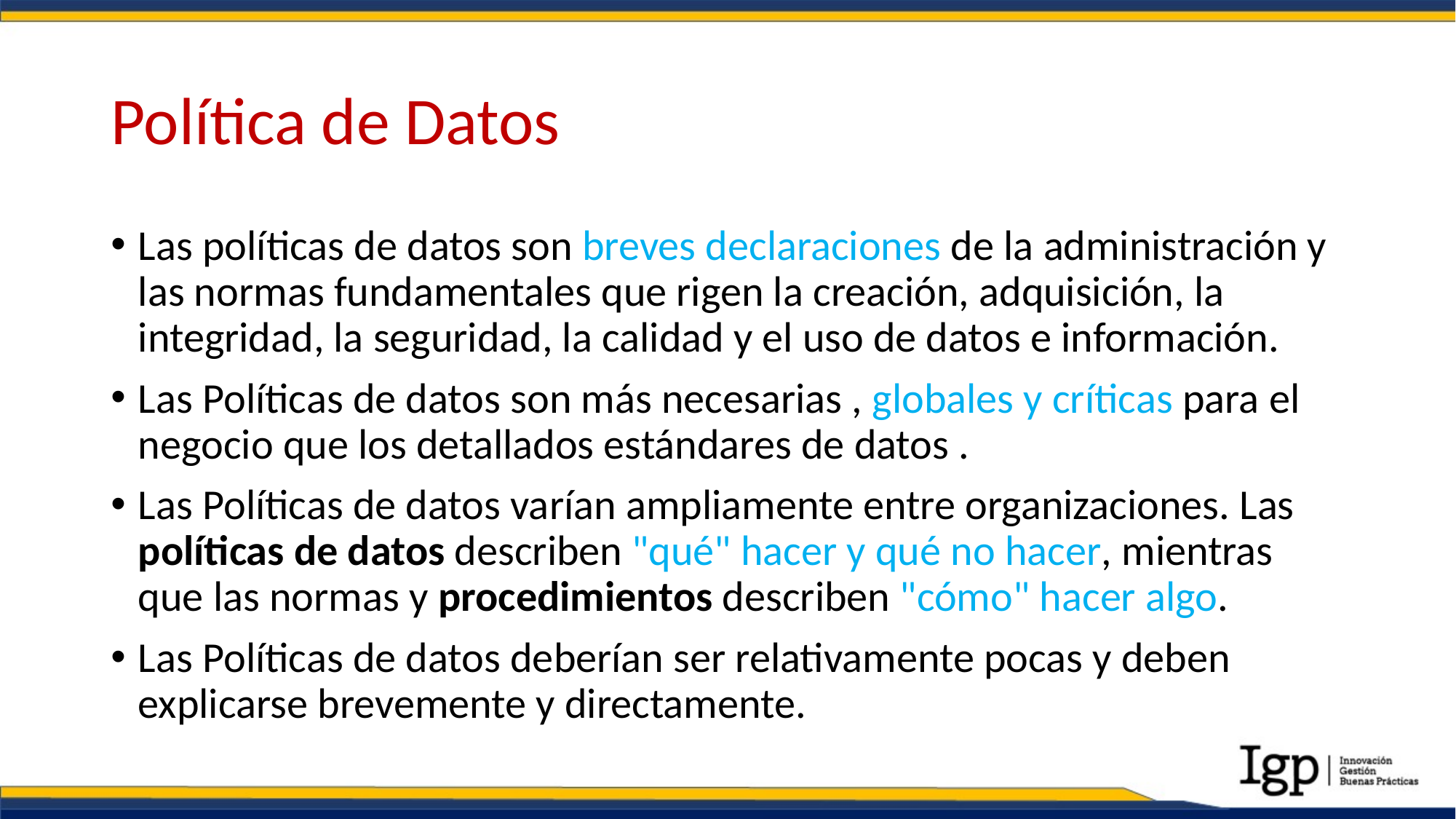

# Política de Datos
Las políticas de datos son breves declaraciones de la administración y las normas fundamentales que rigen la creación, adquisición, la integridad, la seguridad, la calidad y el uso de datos e información.
Las Políticas de datos son más necesarias , globales y críticas para el negocio que los detallados estándares de datos .
Las Políticas de datos varían ampliamente entre organizaciones. Las políticas de datos describen "qué" hacer y qué no hacer, mientras que las normas y procedimientos describen "cómo" hacer algo.
Las Políticas de datos deberían ser relativamente pocas y deben explicarse brevemente y directamente.